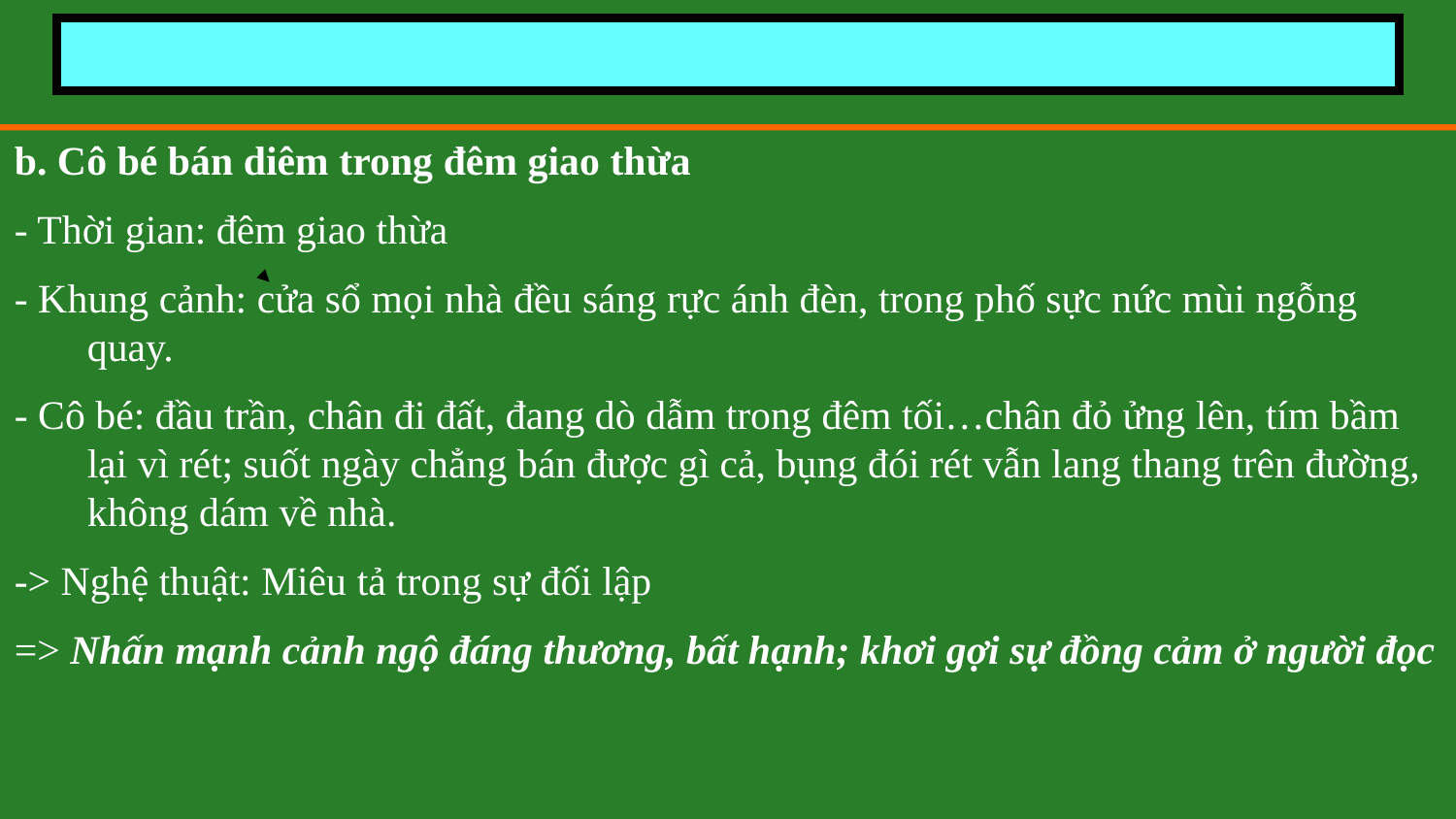

b. Cô bé bán diêm trong đêm giao thừa
- Thời gian: đêm giao thừa
- Khung cảnh: cửa sổ mọi nhà đều sáng rực ánh đèn, trong phố sực nức mùi ngỗng quay.
- Cô bé: đầu trần, chân đi đất, đang dò dẫm trong đêm tối…chân đỏ ửng lên, tím bầm lại vì rét; suốt ngày chẳng bán được gì cả, bụng đói rét vẫn lang thang trên đường, không dám về nhà.
-> Nghệ thuật: Miêu tả trong sự đối lập
=> Nhấn mạnh cảnh ngộ đáng thương, bất hạnh; khơi gợi sự đồng cảm ở người đọc